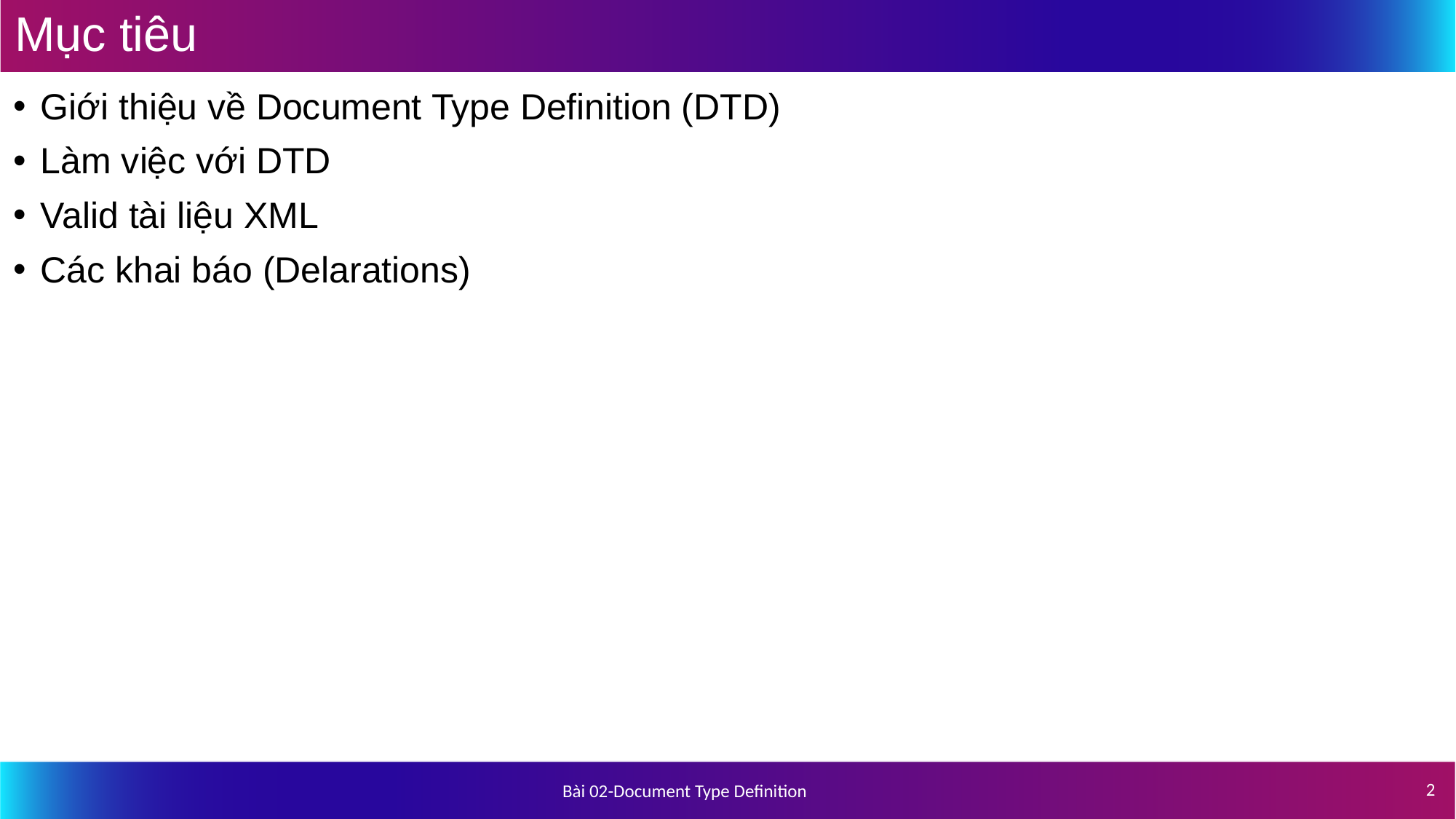

# Mục tiêu
Giới thiệu về Document Type Definition (DTD)
Làm việc với DTD
Valid tài liệu XML
Các khai báo (Delarations)
2
Bài 02-Document Type Definition